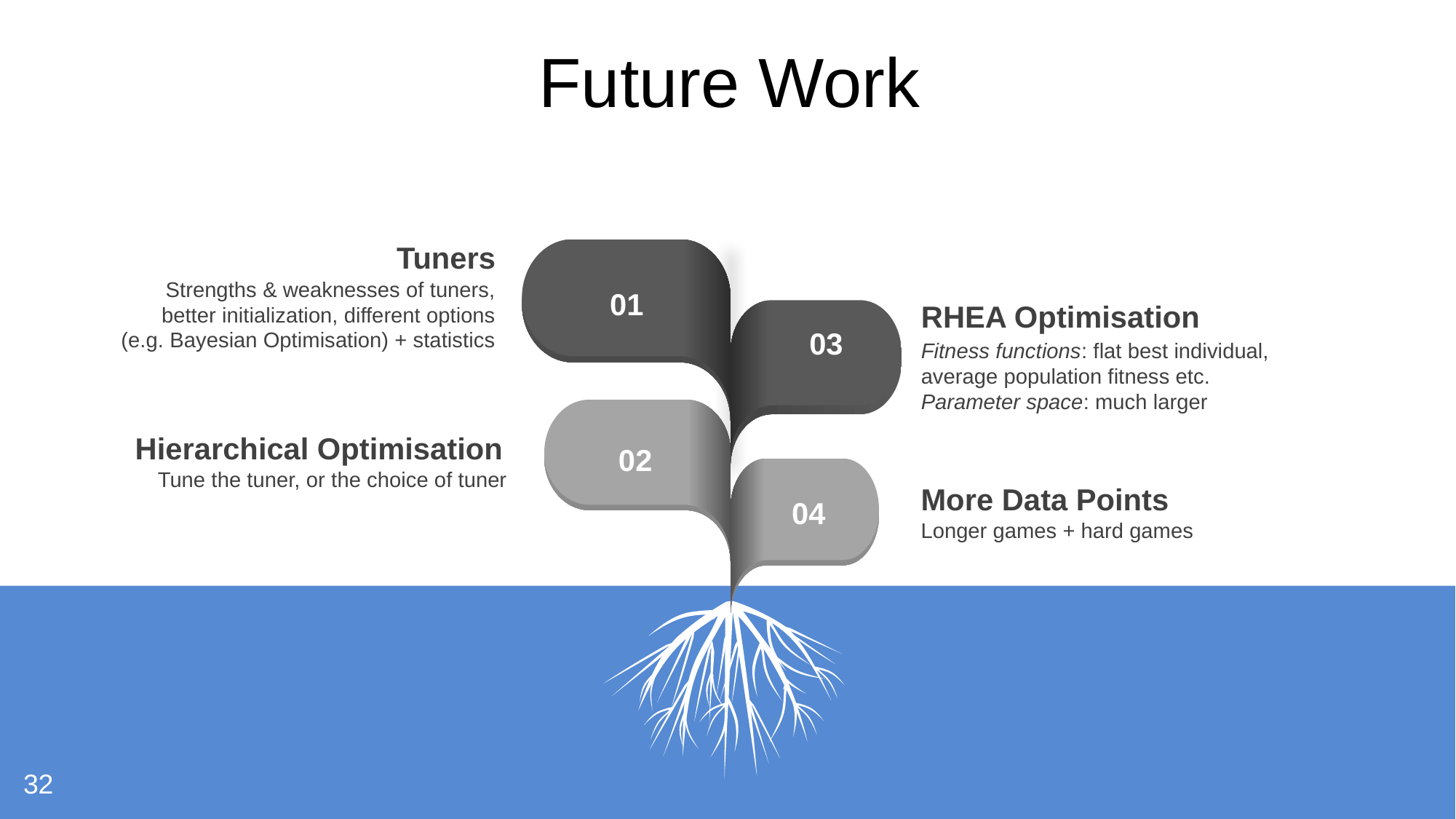

Future Work
Tuners
Strengths & weaknesses of tuners, better initialization, different options (e.g. Bayesian Optimisation) + statistics

01
RHEA Optimisation
Fitness functions: flat best individual, average population fitness etc.
Parameter space: much larger
03
Hierarchical Optimisation
Tune the tuner, or the choice of tuner
02
More Data Points
Longer games + hard games
04

32